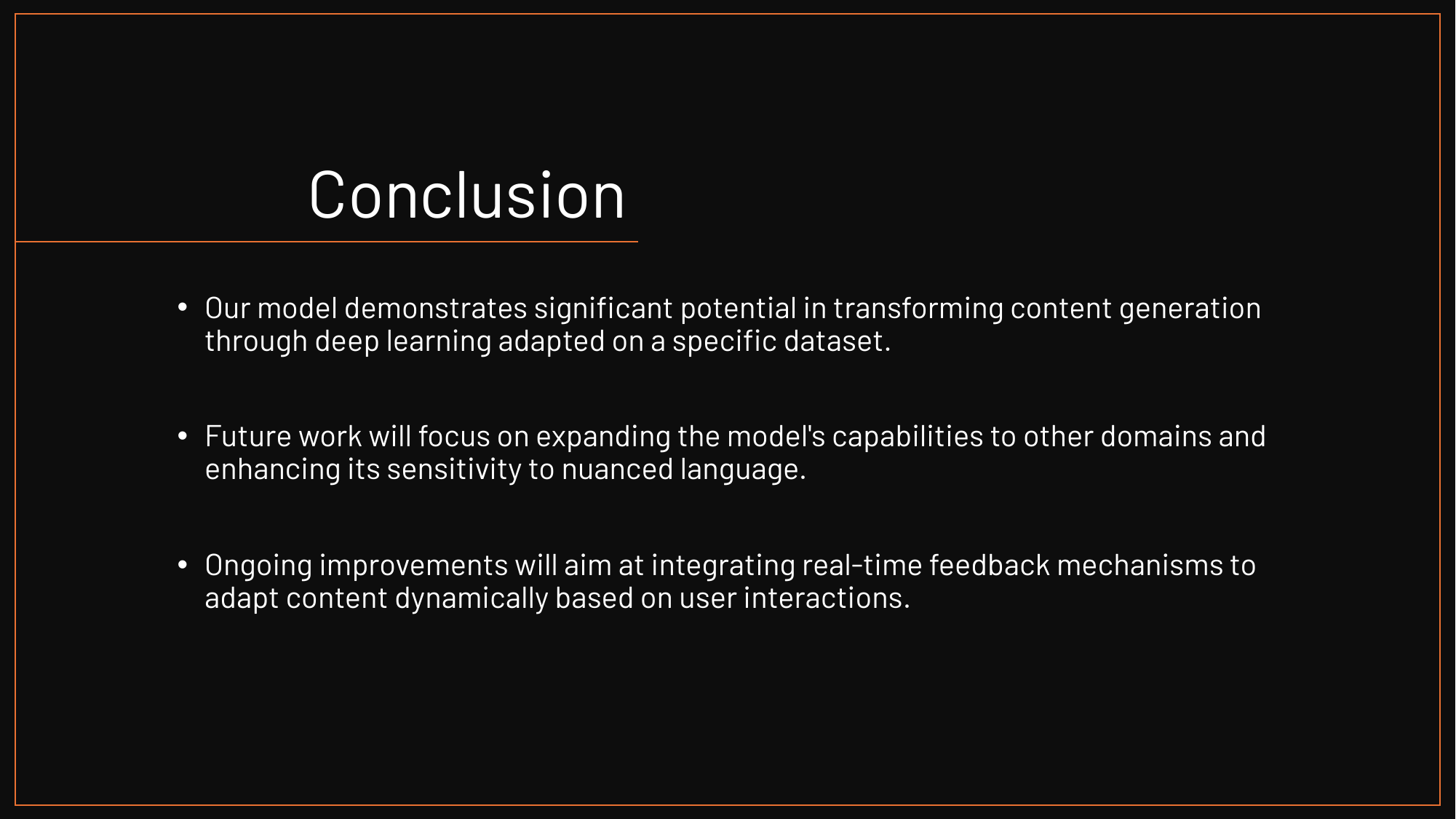

# Conclusion
Our model demonstrates significant potential in transforming content generation through deep learning adapted on a specific dataset.

Future work will focus on expanding the model's capabilities to other domains and enhancing its sensitivity to nuanced language.

Ongoing improvements will aim at integrating real-time feedback mechanisms to adapt content dynamically based on user interactions.